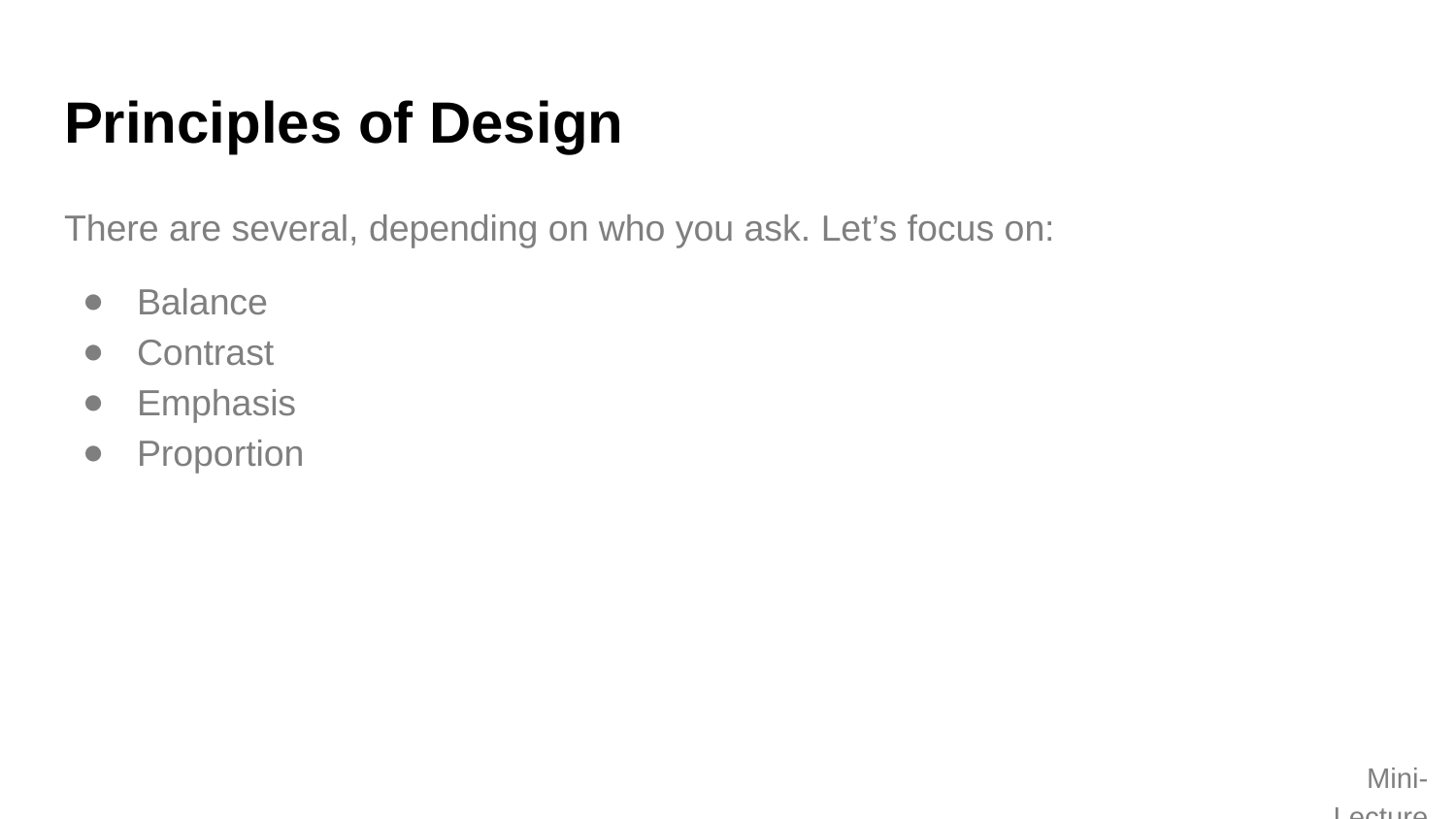

# Principles of Design
There are several, depending on who you ask. Let’s focus on:
Balance
Contrast
Emphasis
Proportion
Mini-Lecture